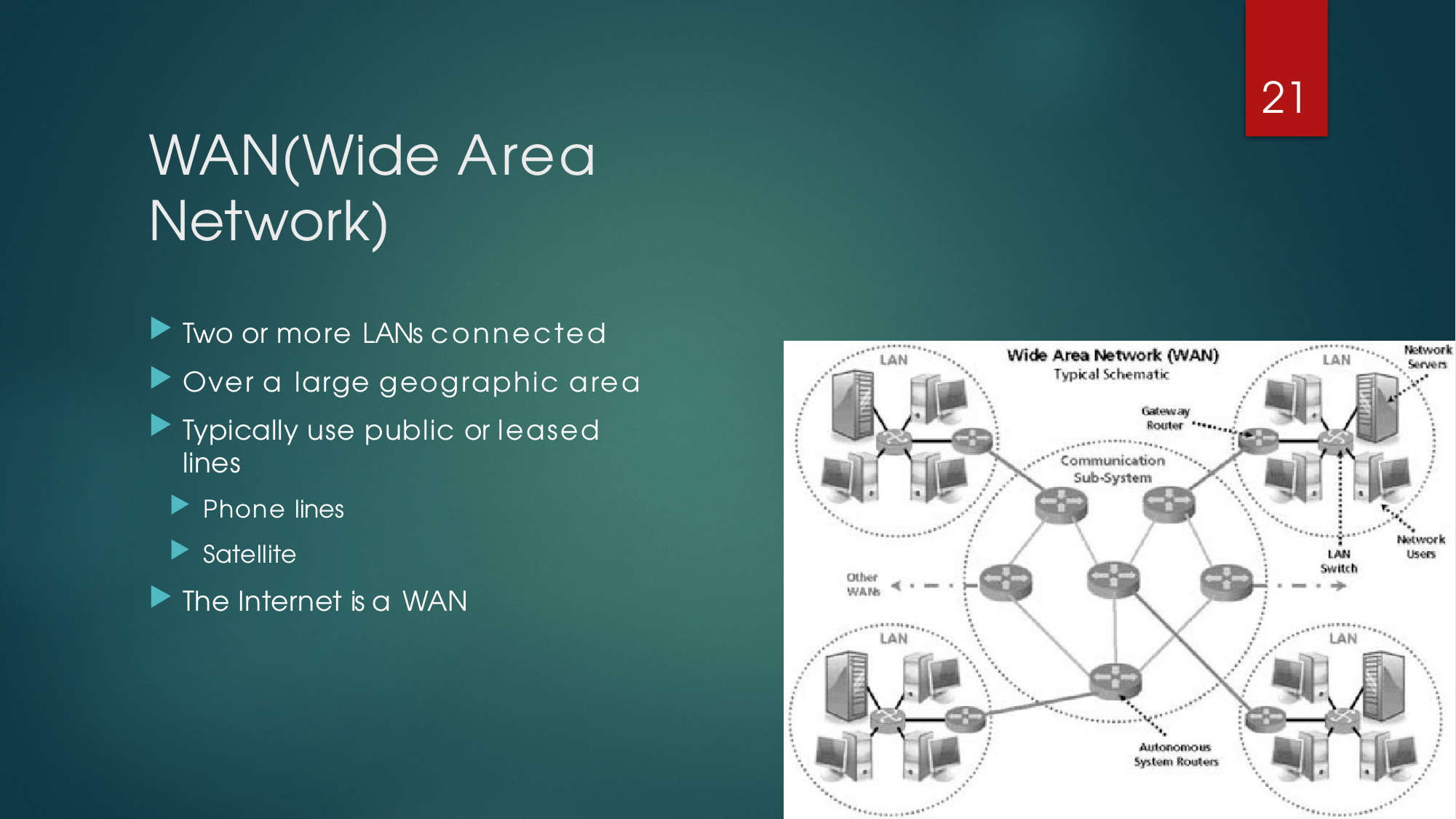

21
# WAN(Wide Area Network)
Two or more LANs connected
Over a large geographic area
Typically use public or leased lines
Phone lines
Satellite
The Internet is a WAN